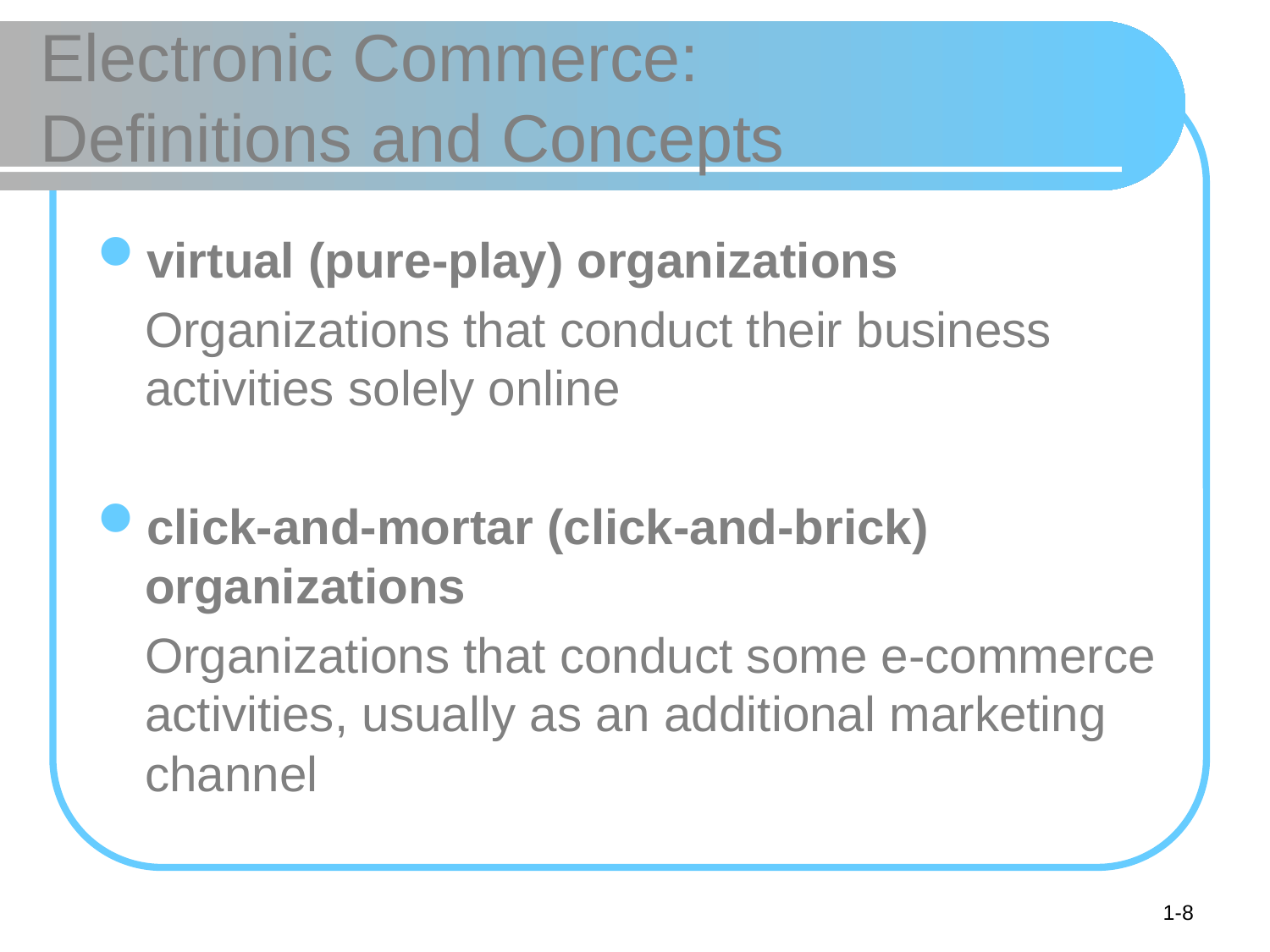

# Electronic Commerce: Definitions and Concepts
virtual (pure-play) organizations
	Organizations that conduct their business activities solely online

click-and-mortar (click-and-brick) organizations
	Organizations that conduct some e-commerce activities, usually as an additional marketing channel
1-8